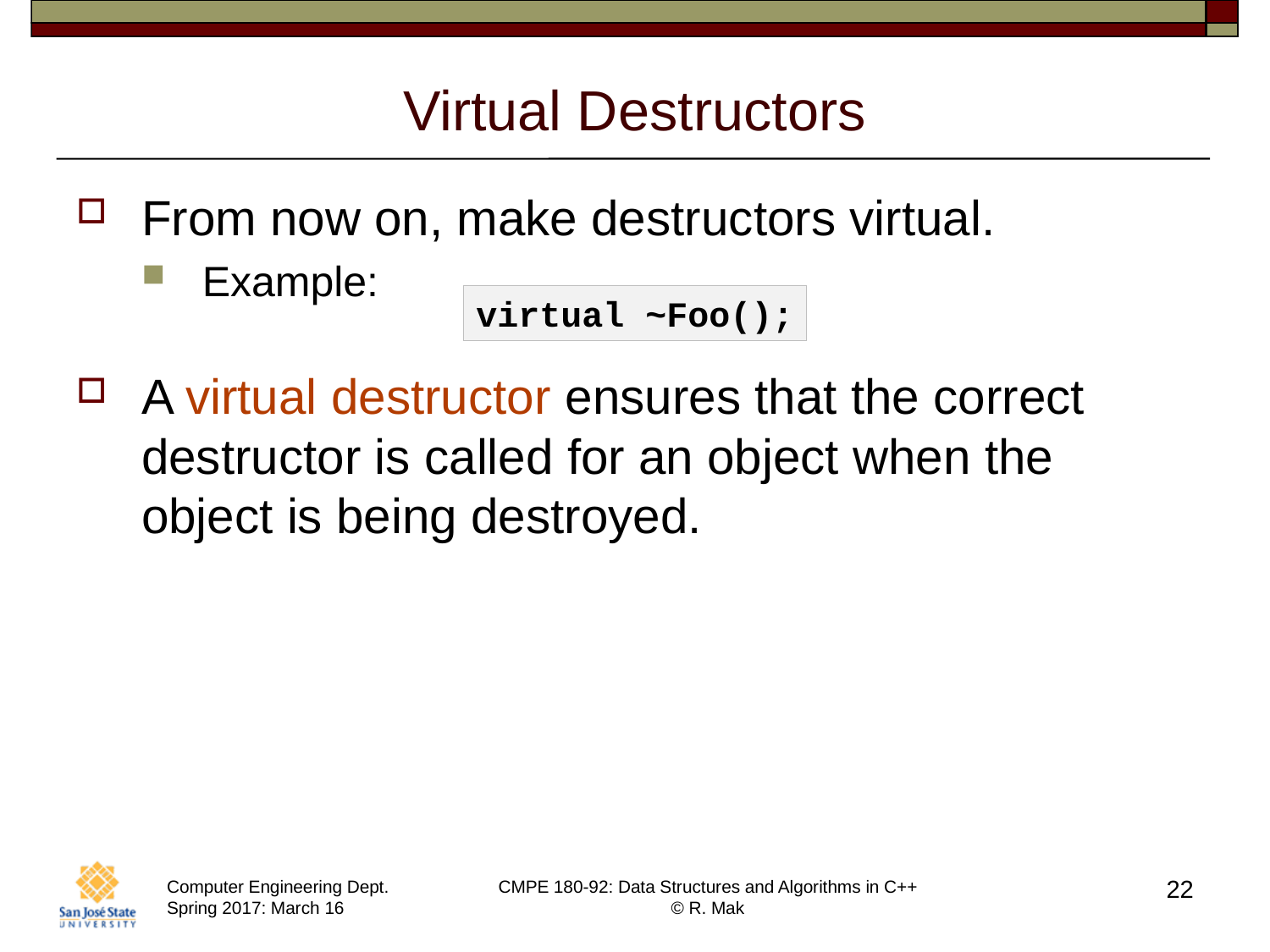

# Virtual Destructors
From now on, make destructors virtual.
Example:
A virtual destructor ensures that the correct destructor is called for an object when the object is being destroyed.
virtual ~Foo();
22